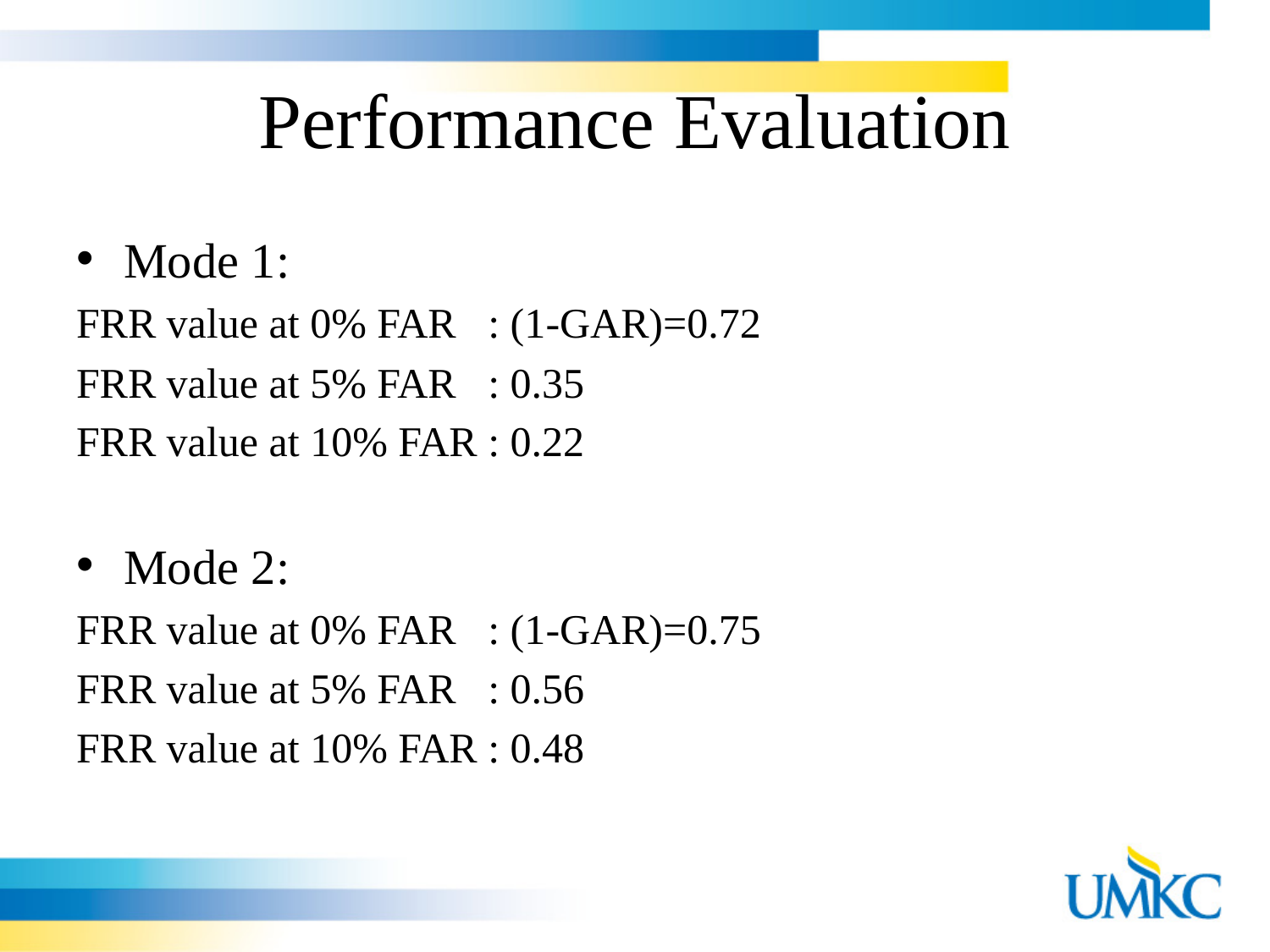

# Performance Evaluation
Mode 1:
FRR value at 0% FAR   : (1-GAR)=0.72
FRR value at 5% FAR   : 0.35
FRR value at 10% FAR : 0.22

Mode 2:
FRR value at 0% FAR   : (1-GAR)=0.75
FRR value at 5% FAR   : 0.56
FRR value at 10% FAR : 0.48